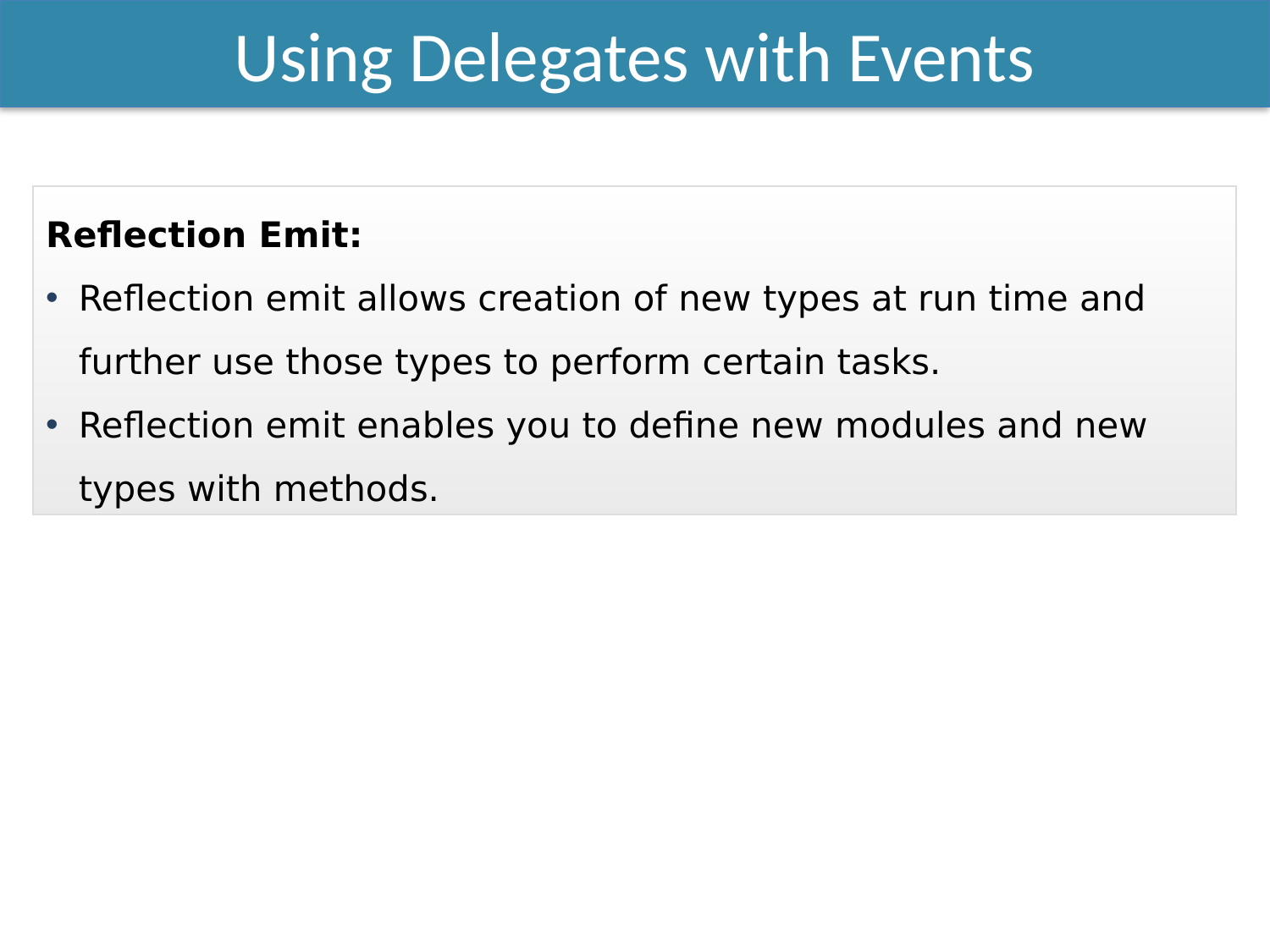

Using Delegates with Events
Reflection Emit:
Reflection emit allows creation of new types at run time and further use those types to perform certain tasks.
Reflection emit enables you to define new modules and new types with methods.